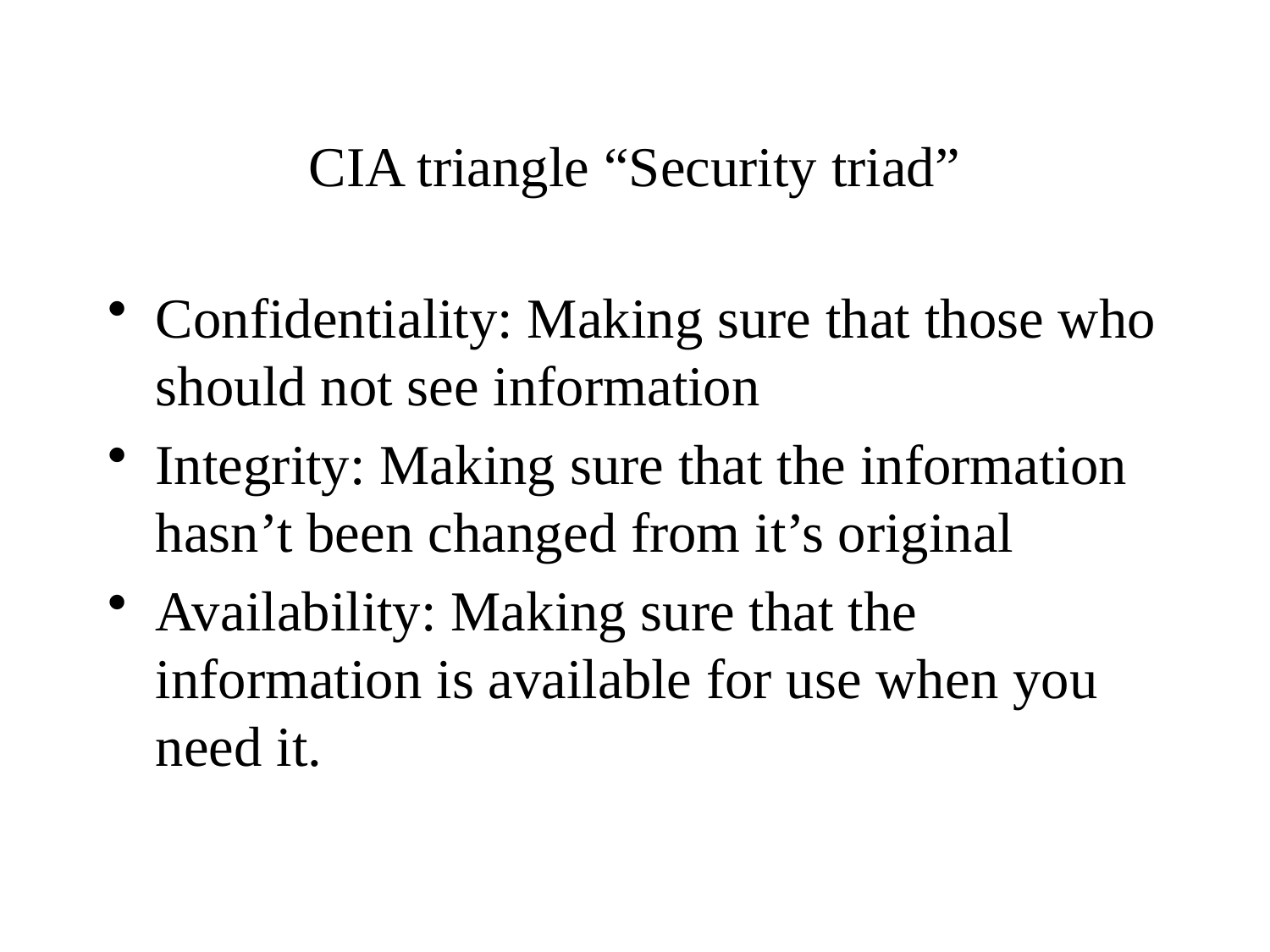

# CIA triangle “Security triad”
Confidentiality: Making sure that those who should not see information
Integrity: Making sure that the information hasn’t been changed from it’s original
Availability: Making sure that the information is available for use when you need it.